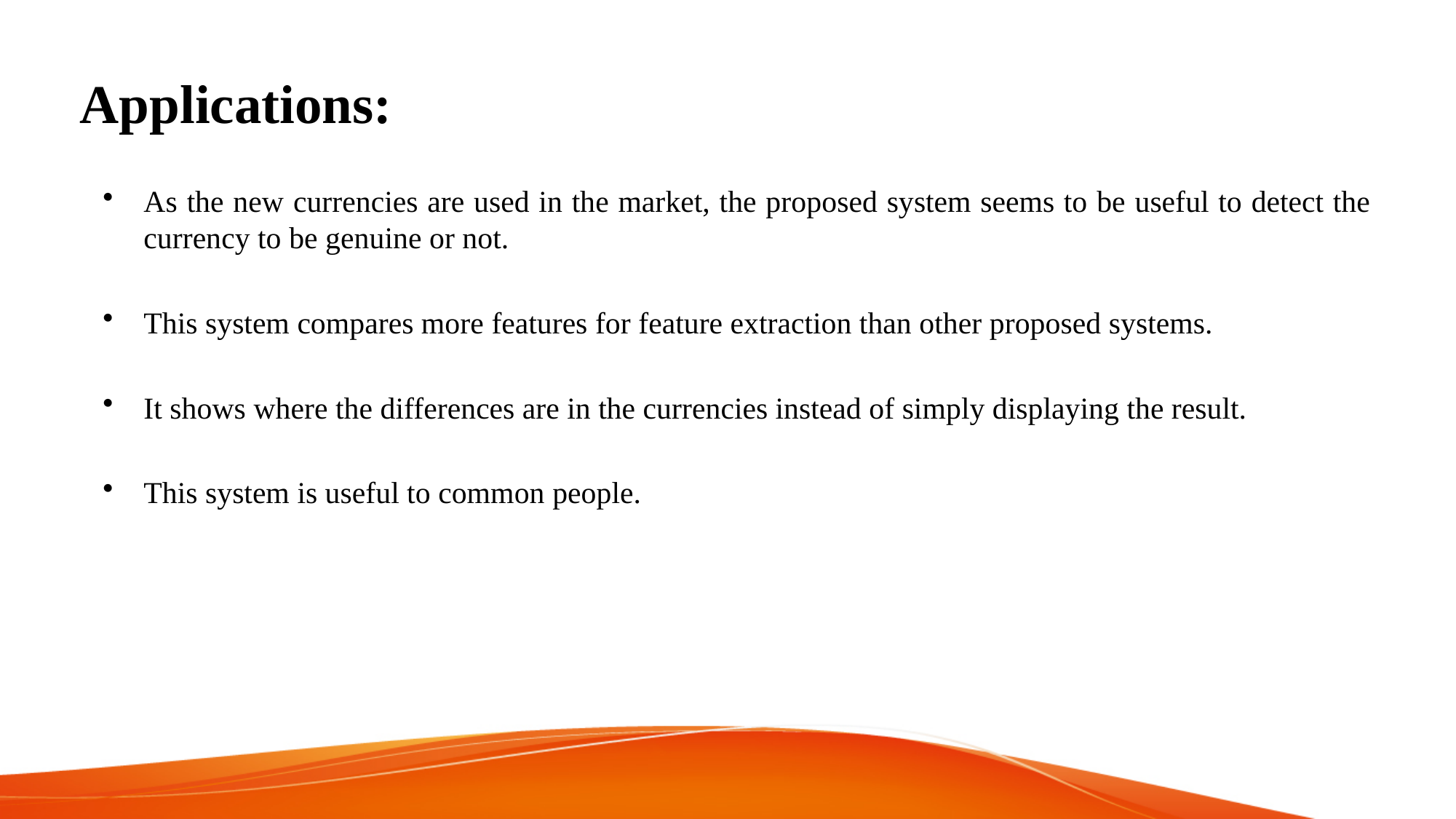

# Applications:
As the new currencies are used in the market, the proposed system seems to be useful to detect the currency to be genuine or not.

This system compares more features for feature extraction than other proposed systems.

It shows where the differences are in the currencies instead of simply displaying the result.

This system is useful to common people.